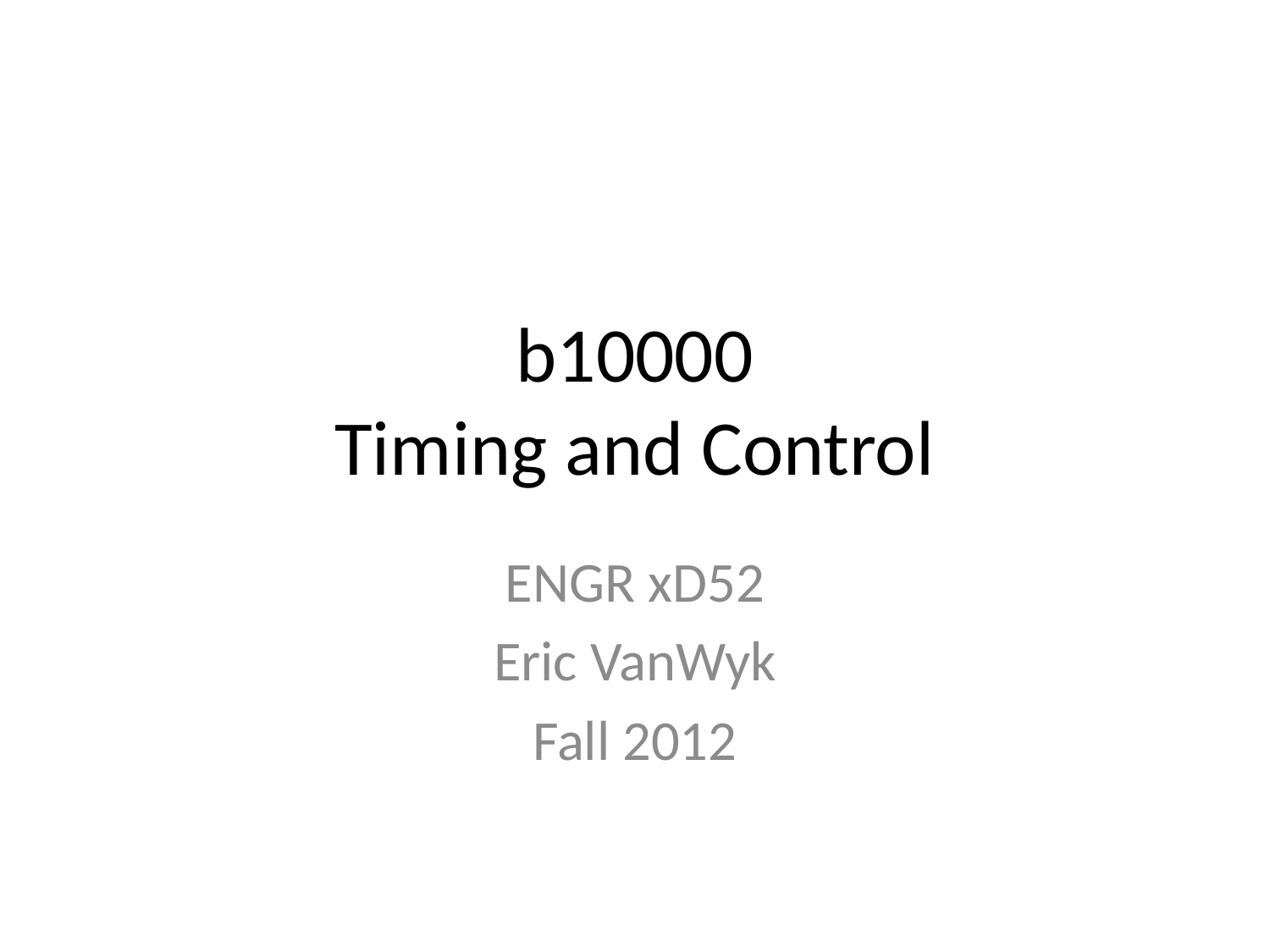

# b10000 Timing and Control
ENGR xD52
Eric VanWyk
Fall 2012